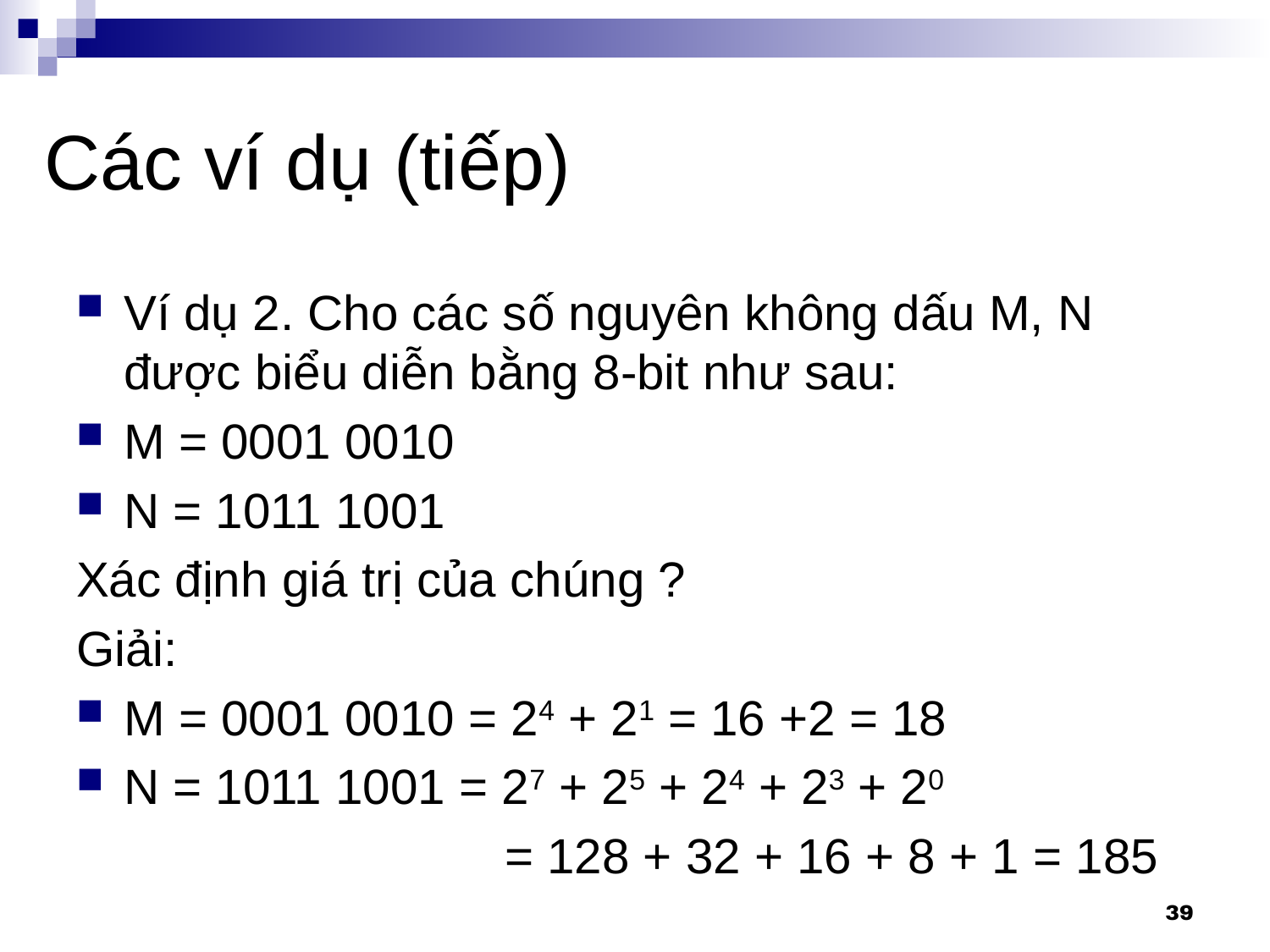

# Các ví dụ (tiếp)
Ví dụ 2. Cho các số nguyên không dấu M, N được biểu diễn bằng 8-bit như sau:
M = 0001 0010
N = 1011 1001
Xác định giá trị của chúng ?
Giải:
M = 0001 0010 = 24 + 21 = 16 +2 = 18
N = 1011 1001 = 27 + 25 + 24 + 23 + 20
				= 128 + 32 + 16 + 8 + 1 = 185
39